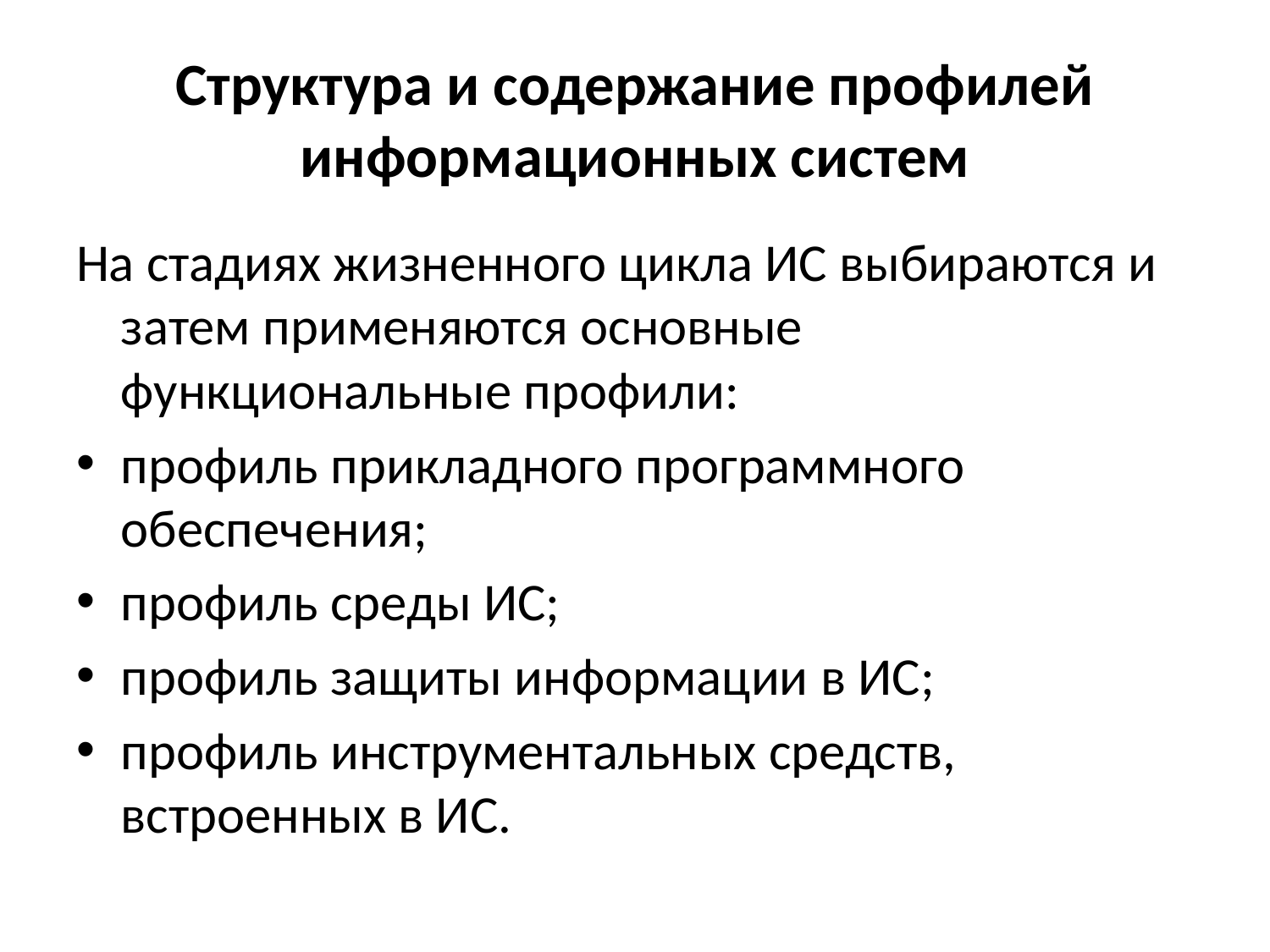

# Структура и содержание профилей информационных систем
На стадиях жизненного цикла ИС выбираются и затем применяются основные функциональные профили:
профиль прикладного программного обеспечения;
профиль среды ИС;
профиль защиты информации в ИС;
профиль инструментальных средств, встроенных в ИС.